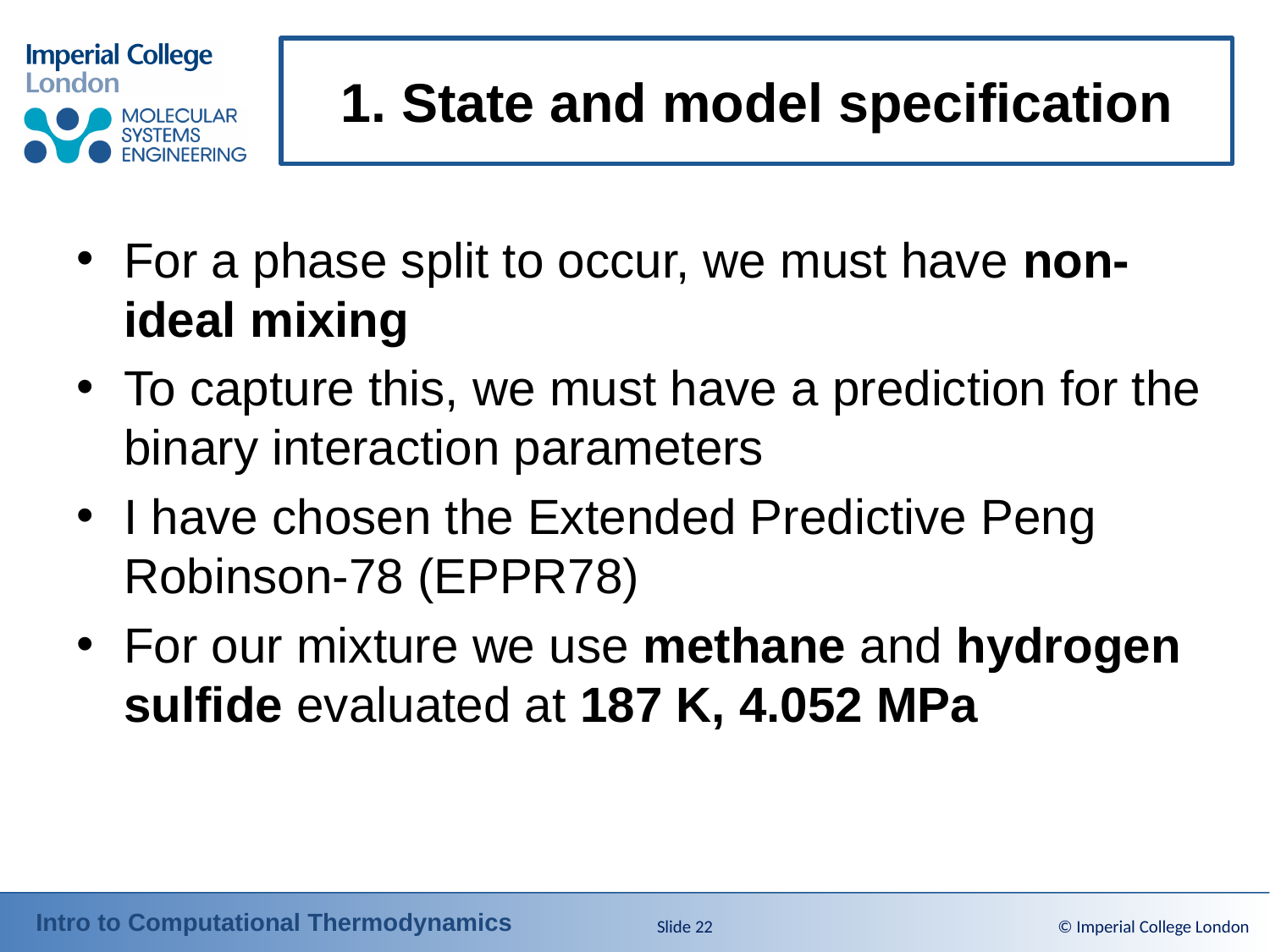

# 1. State and model specification
For a phase split to occur, we must have non-ideal mixing
To capture this, we must have a prediction for the binary interaction parameters
I have chosen the Extended Predictive Peng Robinson-78 (EPPR78)
For our mixture we use methane and hydrogen sulfide evaluated at 187 K, 4.052 MPa
Slide 22
© Imperial College London